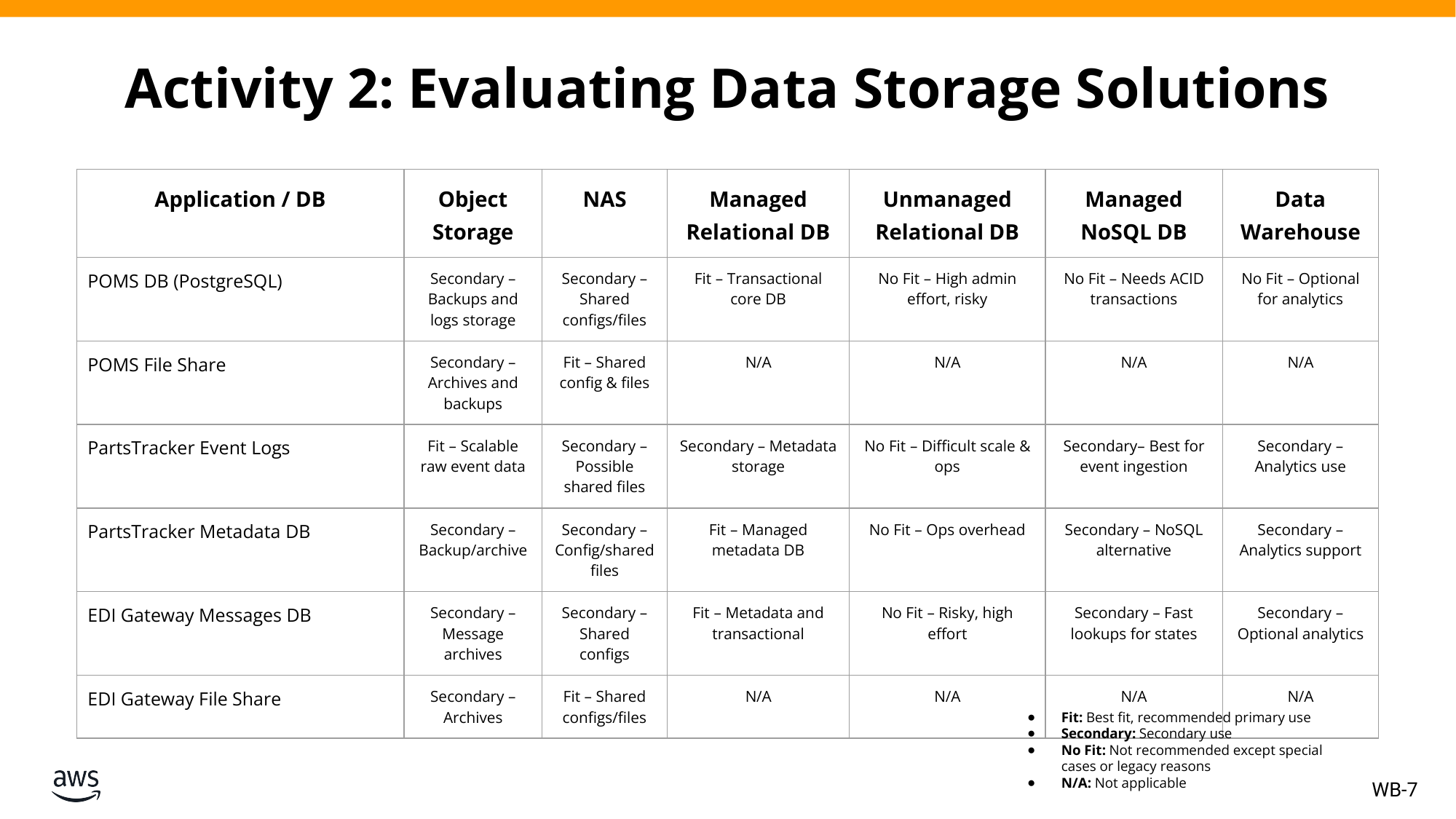

# Activity 2: Evaluating Data Storage Solutions
| Application / DB | Object Storage | NAS | Managed Relational DB | Unmanaged Relational DB | Managed NoSQL DB | Data Warehouse |
| --- | --- | --- | --- | --- | --- | --- |
| POMS DB (PostgreSQL) | Secondary – Backups and logs storage | Secondary – Shared configs/files | Fit – Transactional core DB | No Fit – High admin effort, risky | No Fit – Needs ACID transactions | No Fit – Optional for analytics |
| POMS File Share | Secondary – Archives and backups | Fit – Shared config & files | N/A | N/A | N/A | N/A |
| PartsTracker Event Logs | Fit – Scalable raw event data | Secondary – Possible shared files | Secondary – Metadata storage | No Fit – Difficult scale & ops | Secondary– Best for event ingestion | Secondary – Analytics use |
| PartsTracker Metadata DB | Secondary – Backup/archive | Secondary – Config/shared files | Fit – Managed metadata DB | No Fit – Ops overhead | Secondary – NoSQL alternative | Secondary – Analytics support |
| EDI Gateway Messages DB | Secondary – Message archives | Secondary – Shared configs | Fit – Metadata and transactional | No Fit – Risky, high effort | Secondary – Fast lookups for states | Secondary – Optional analytics |
| EDI Gateway File Share | Secondary – Archives | Fit – Shared configs/files | N/A | N/A | N/A | N/A |
Fit: Best fit, recommended primary use
Secondary: Secondary use
No Fit: Not recommended except special cases or legacy reasons
N/A: Not applicable